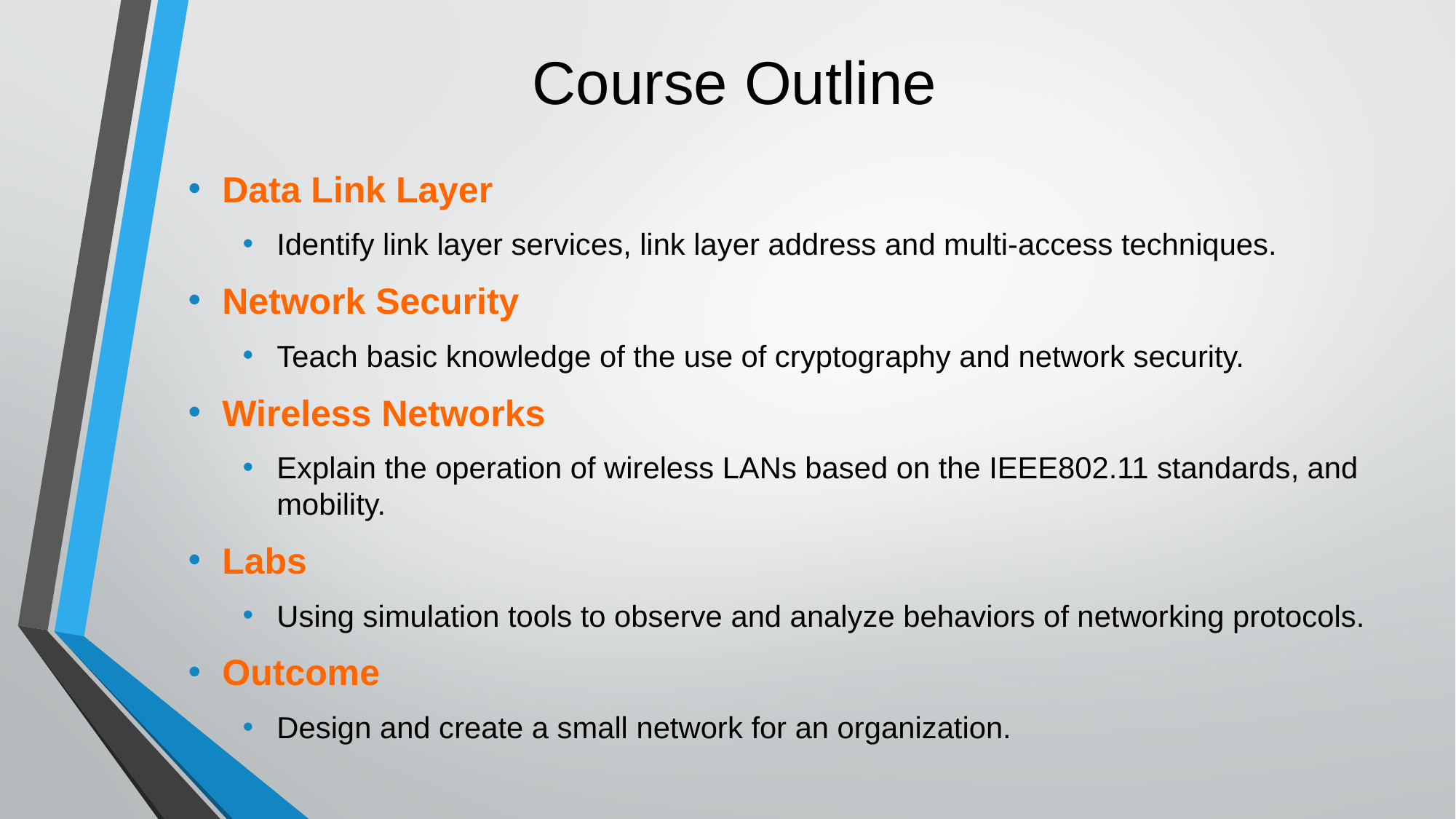

# Course Outline
Data Link Layer
Identify link layer services, link layer address and multi-access techniques.
Network Security
Teach basic knowledge of the use of cryptography and network security.
Wireless Networks
Explain the operation of wireless LANs based on the IEEE802.11 standards, and mobility.
Labs
Using simulation tools to observe and analyze behaviors of networking protocols.
Outcome
Design and create a small network for an organization.